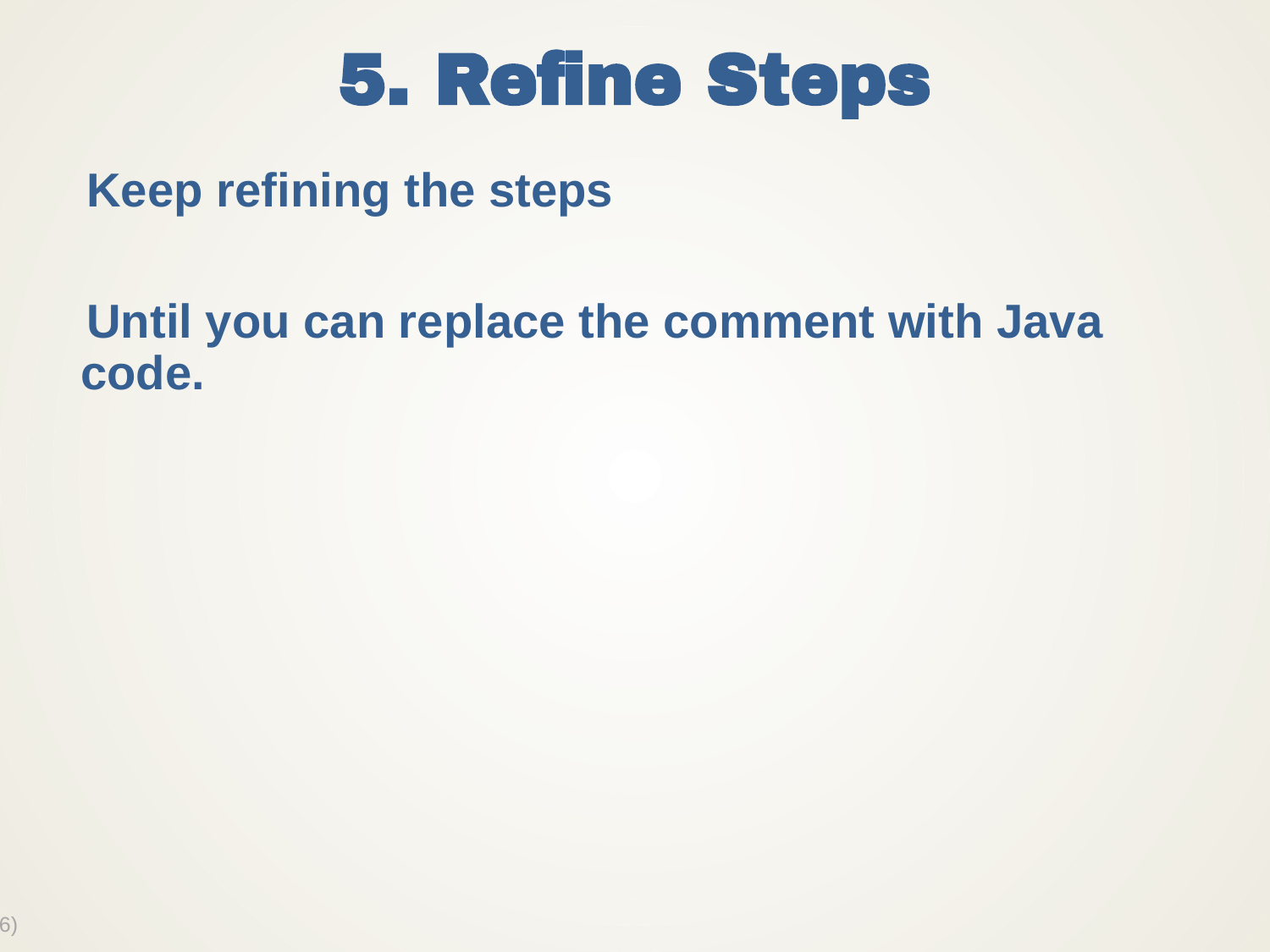

# 5. Refine Steps
Keep refining the steps

Until you can replace the comment with Java code.